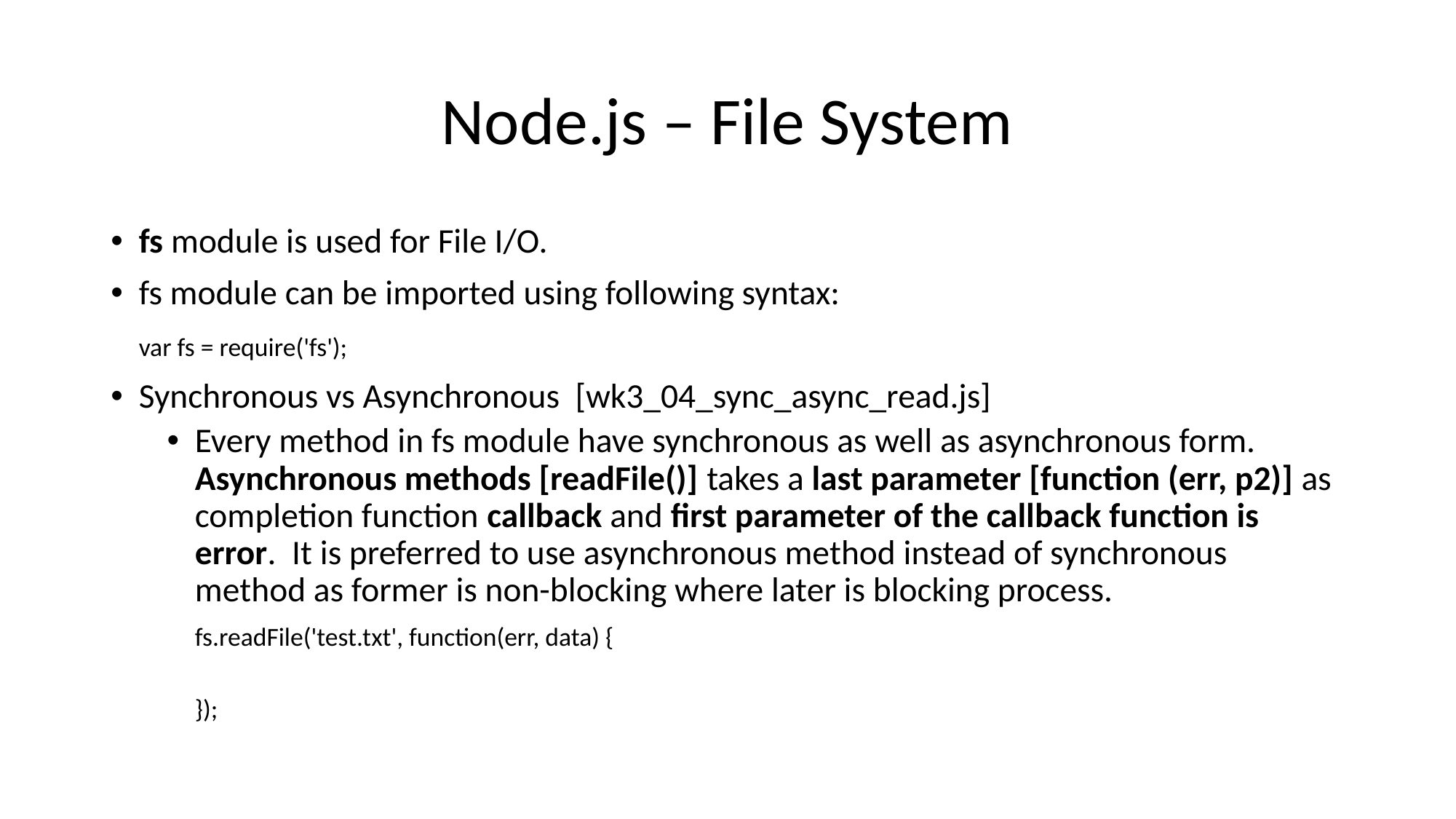

# Node.js – File System
fs module is used for File I/O.
fs module can be imported using following syntax:
		var fs = require('fs');
Synchronous vs Asynchronous  [wk3_04_sync_async_read.js]
Every method in fs module have synchronous as well as asynchronous form. Asynchronous methods [readFile()] takes a last parameter [function (err, p2)] as completion function callback and first parameter of the callback function is error.  It is preferred to use asynchronous method instead of synchronous method as former is non-blocking where later is blocking process.
	fs.readFile('test.txt', function(err, data) {

	});